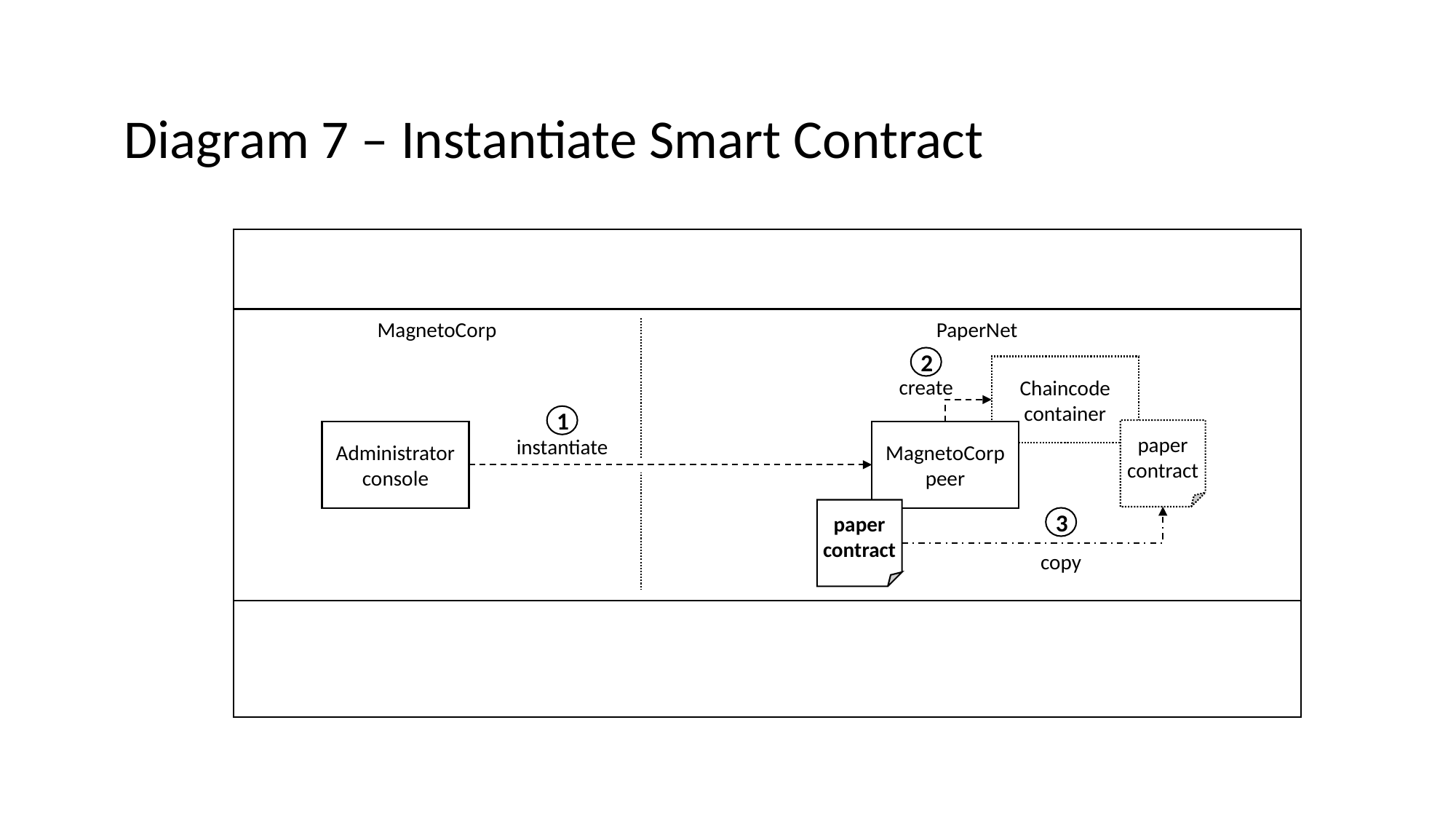

Diagram 7 – Instantiate Smart Contract

MagnetoCorp
PaperNet
2
Chaincode container
create
1
paper
contract
Administrator
console
MagnetoCorp
peer
instantiate

paper
contract
3
copy